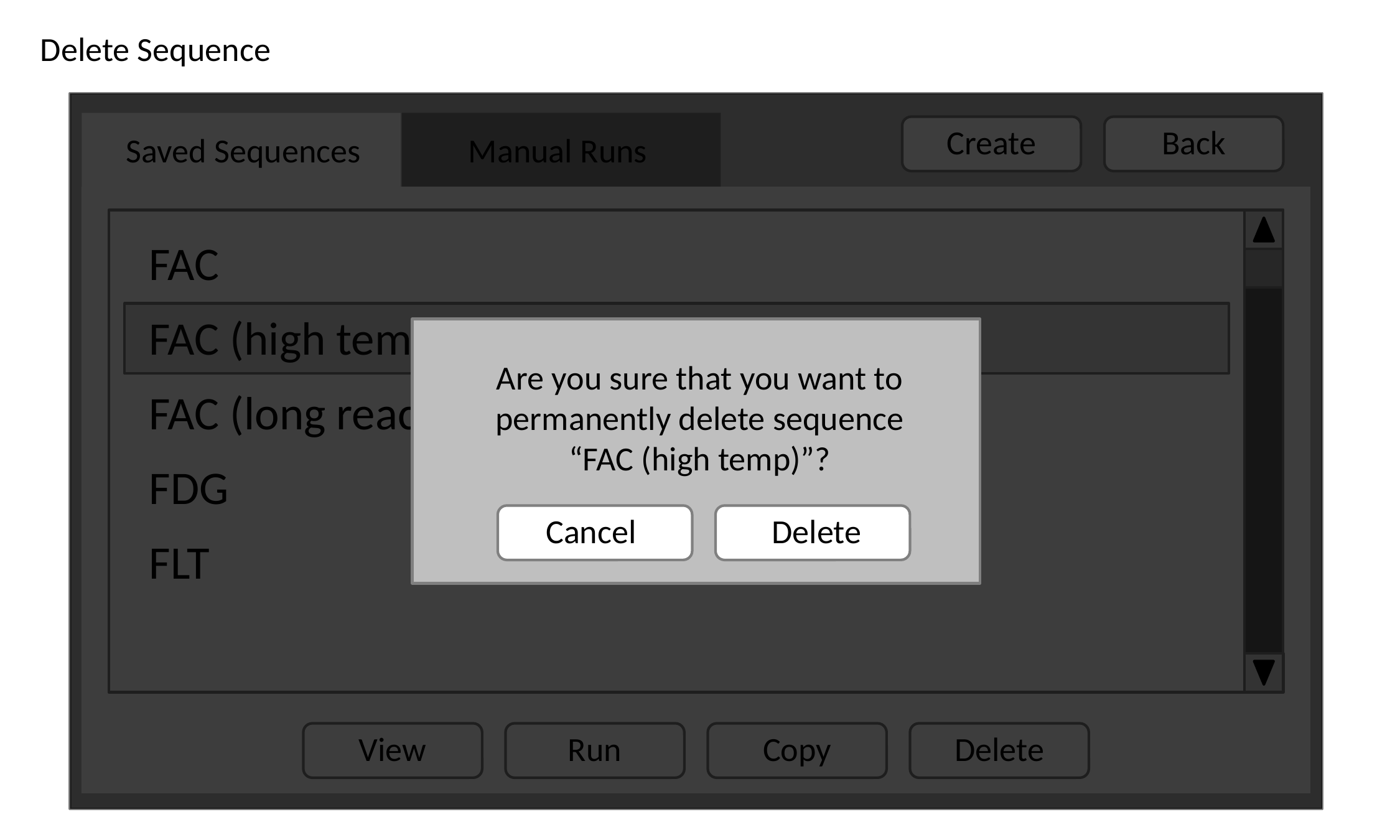

Delete Sequence

Create

Back
Saved Sequences
Manual Runs

FAC

FAC (high temp)

FAC (long reaction time)

FDG

FLT

Are you sure that you want to permanently delete sequence
“FAC (high temp)”?

Cancel

Delete

View

Run

Copy

Delete